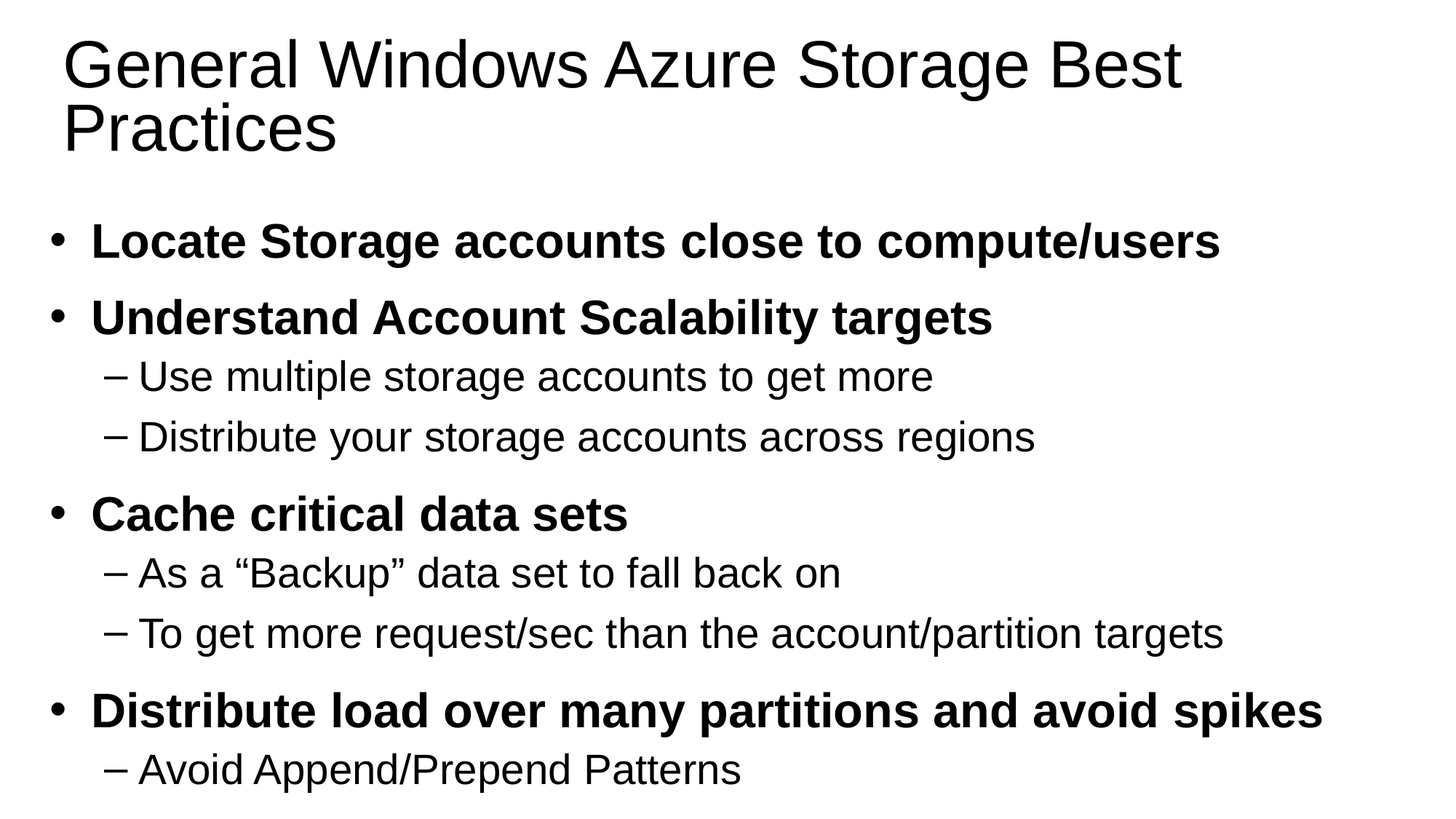

# General Windows Azure Storage Best Practices
Locate Storage accounts close to compute/users
Understand Account Scalability targets
Use multiple storage accounts to get more
Distribute your storage accounts across regions
Cache critical data sets
As a “Backup” data set to fall back on
To get more request/sec than the account/partition targets
Distribute load over many partitions and avoid spikes
Avoid Append/Prepend Patterns